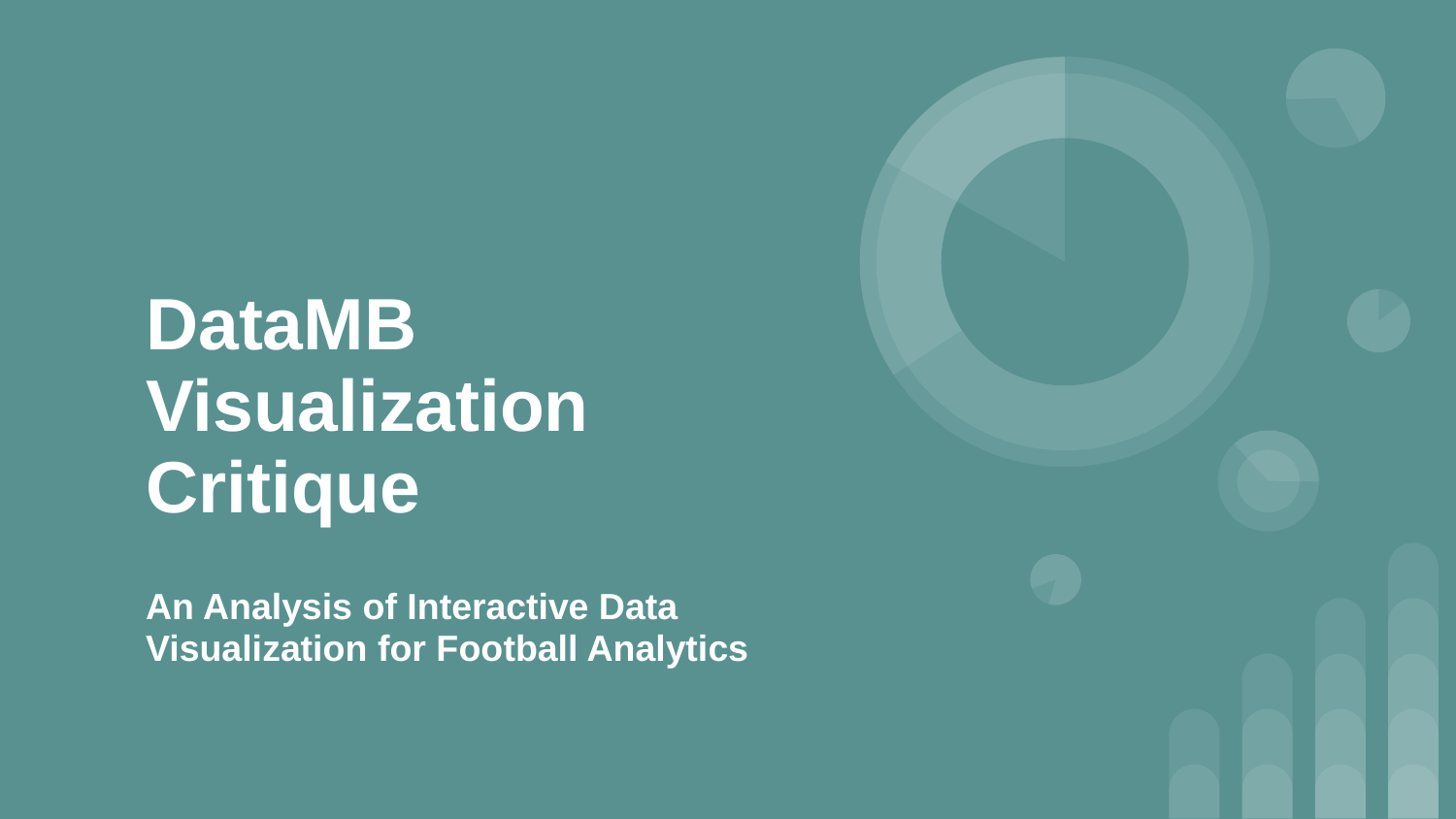

# DataMB Visualization Critique
An Analysis of Interactive Data Visualization for Football Analytics